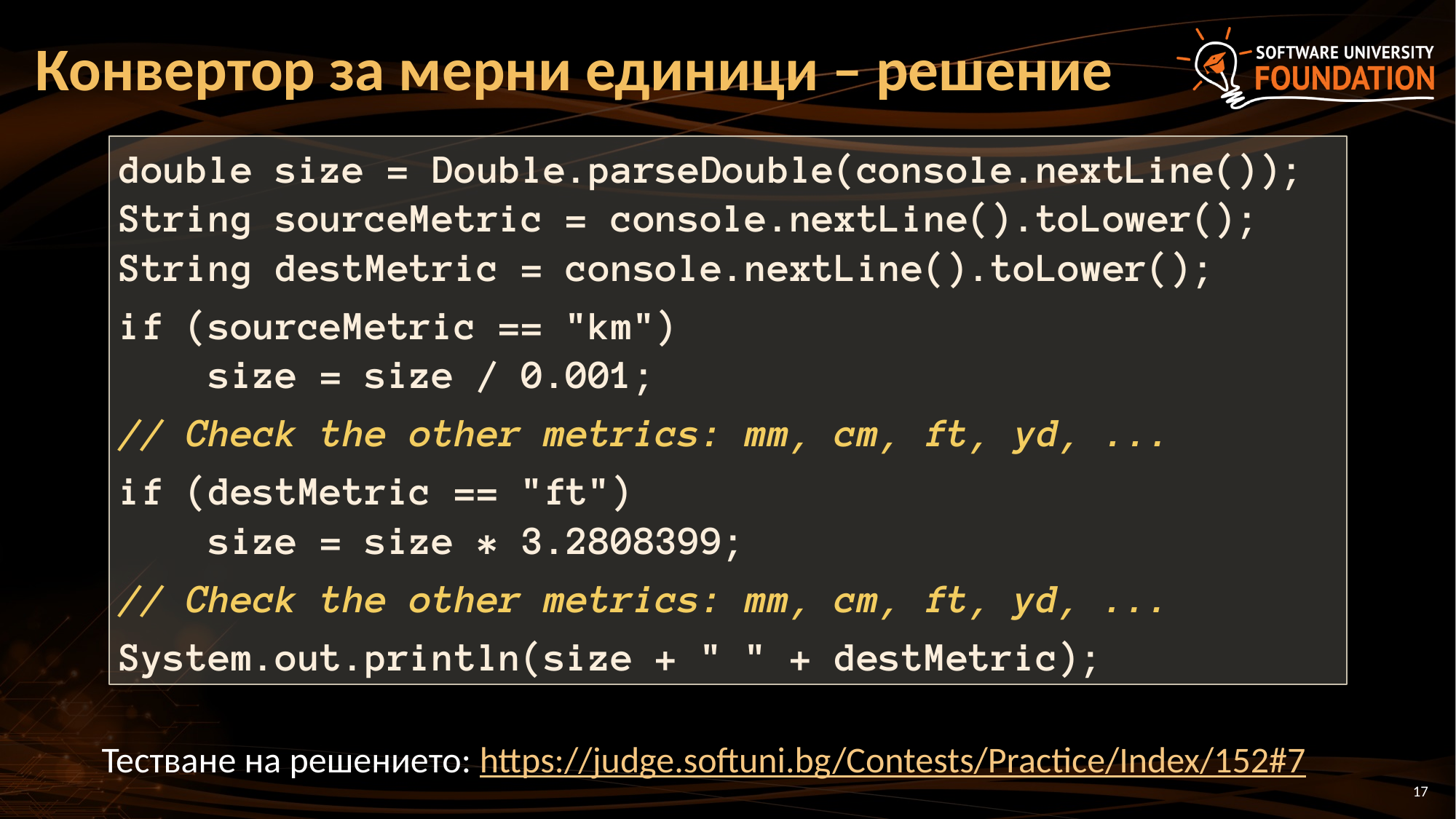

# Конвертор за мерни единици – решение
double size = Double.parseDouble(console.nextLine());
String sourceMetric = console.nextLine().toLower();
String destMetric = console.nextLine().toLower();
if (sourceMetric == "km")
    size = size / 0.001;
// Check the other metrics: mm, cm, ft, yd, ...
if (destMetric == "ft")
    size = size * 3.2808399;
// Check the other metrics: mm, cm, ft, yd, ...
System.out.println(size + " " + destMetric);
Тестване на решението: https://judge.softuni.bg/Contests/Practice/Index/152#7
17